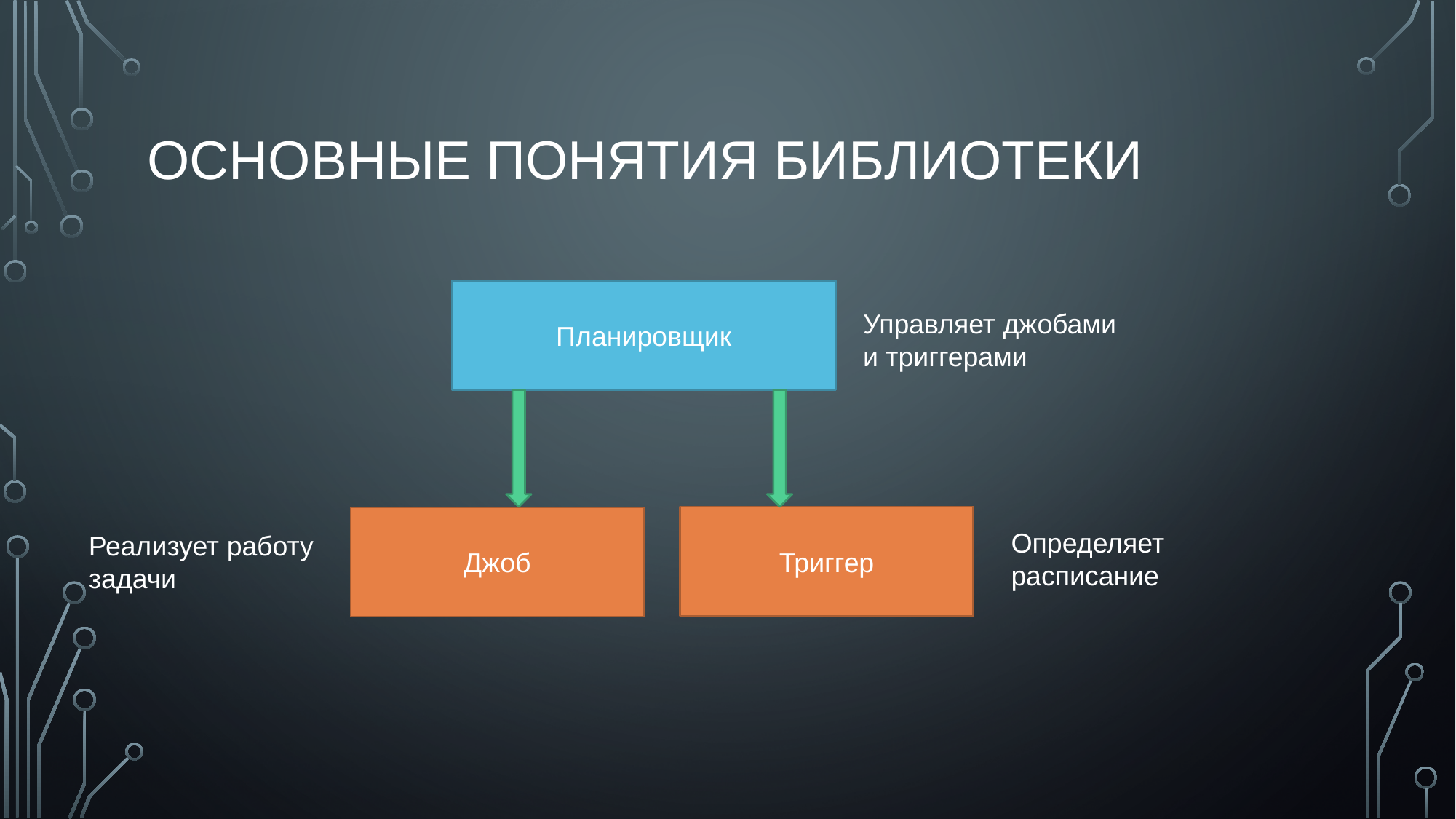

# Основные понятия БИБЛИОТЕКИ
Планировщик
Управляет джобами
и триггерами

Триггер
Джоб
Определяет расписание
Реализует работу задачи